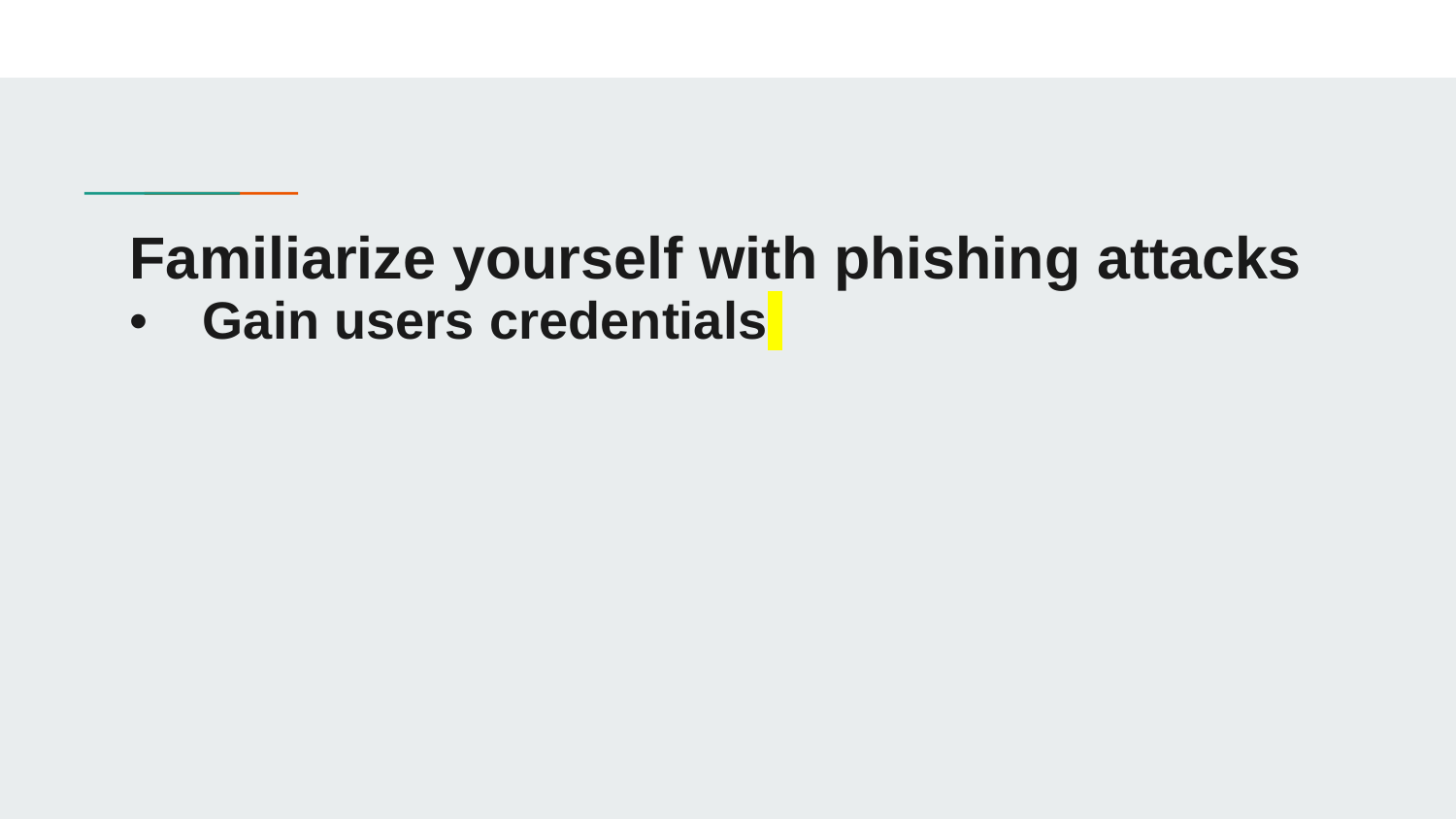

# Familiarize yourself with phishing attacks
Gain users credentials